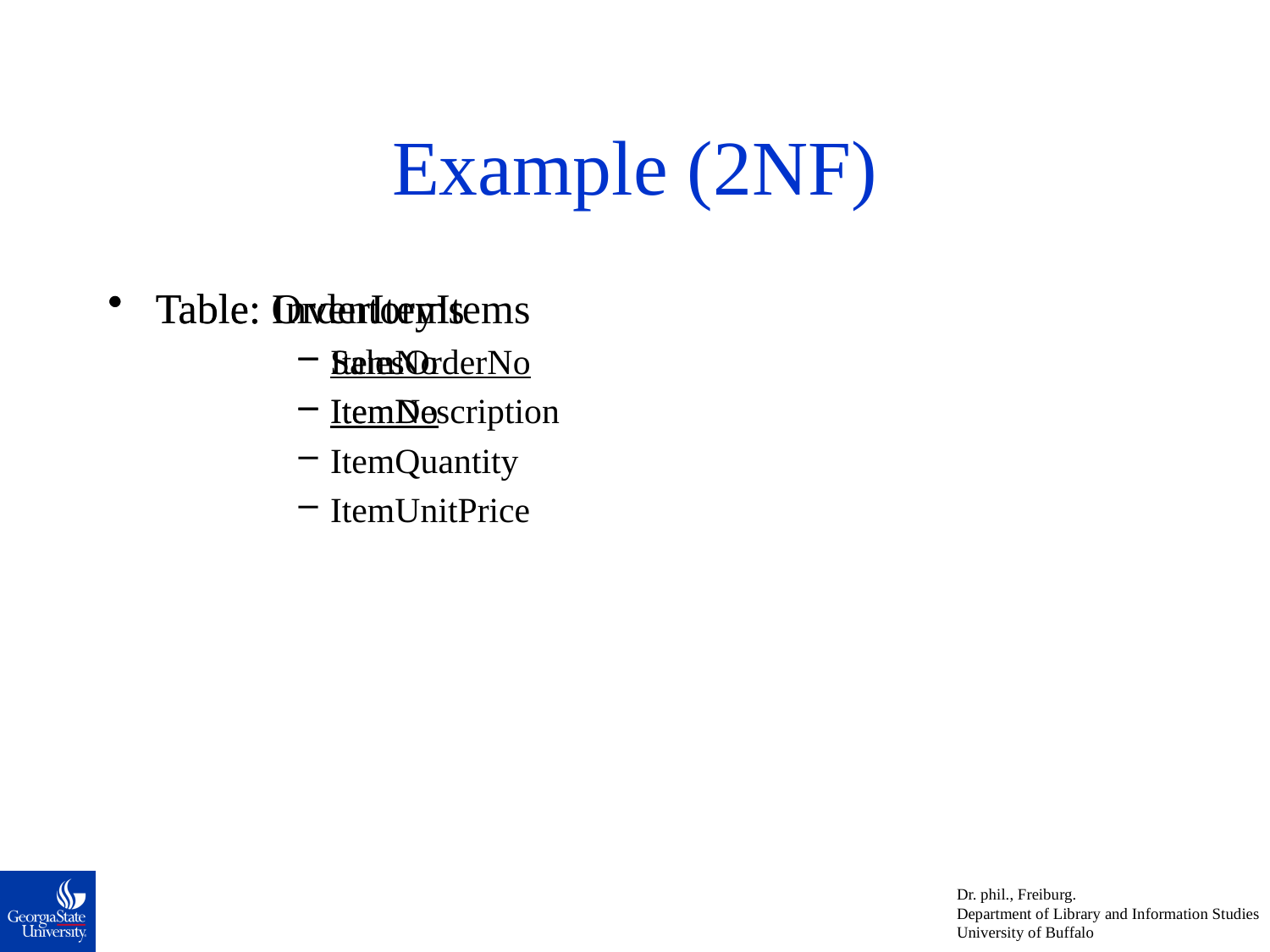

# Example (2NF)
Table: OrderItems
SalesOrderNo
ItemNo
ItemQuantity
ItemUnitPrice

Table: InventoryItems
ItemNo
ItemDescription